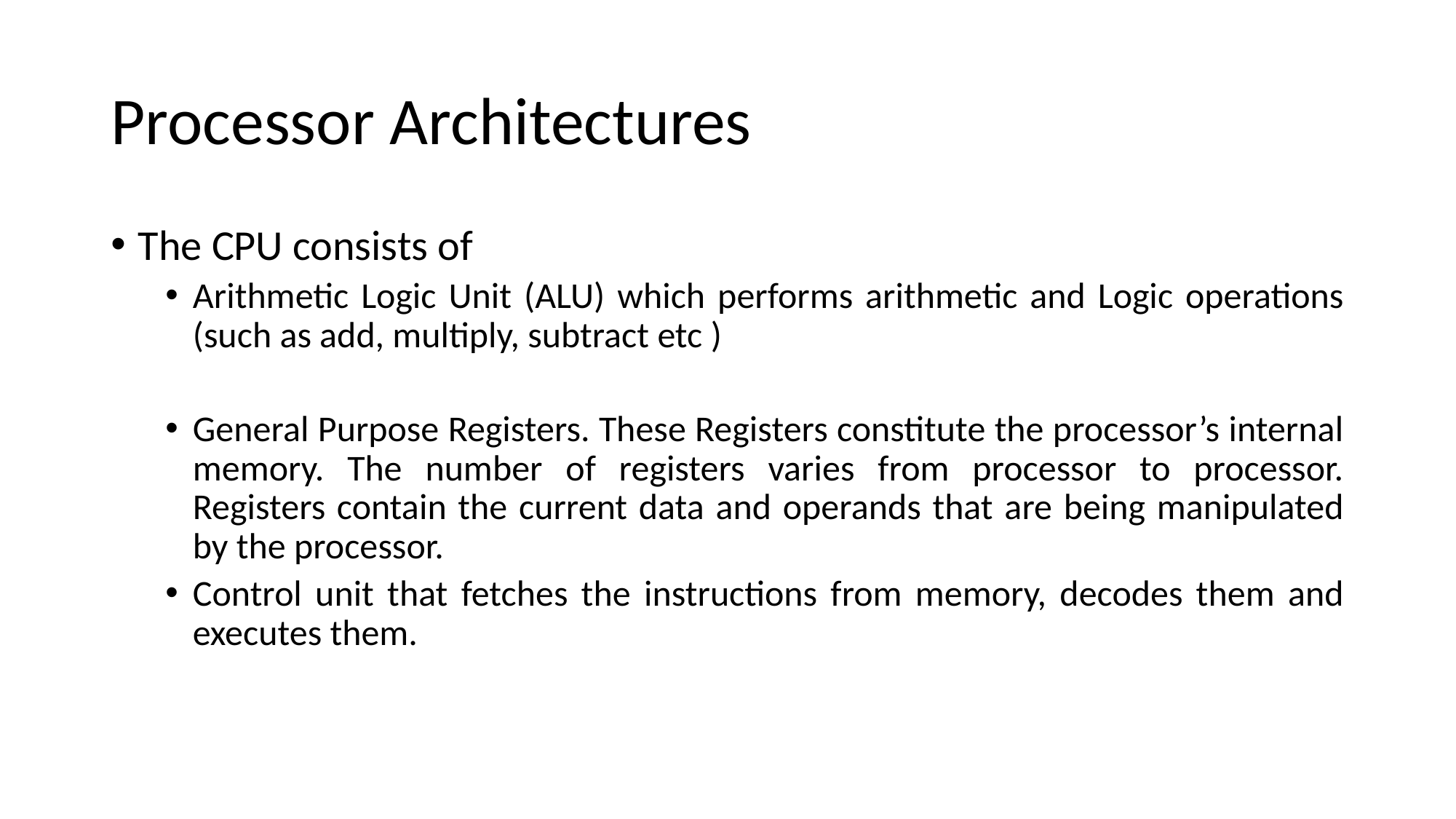

# Processor Architectures
The CPU consists of
Arithmetic Logic Unit (ALU) which performs arithmetic and Logic operations (such as add, multiply, subtract etc )

General Purpose Registers. These Registers constitute the processor’s internal memory. The number of registers varies from processor to processor. Registers contain the current data and operands that are being manipulated by the processor.
Control unit that fetches the instructions from memory, decodes them and executes them.